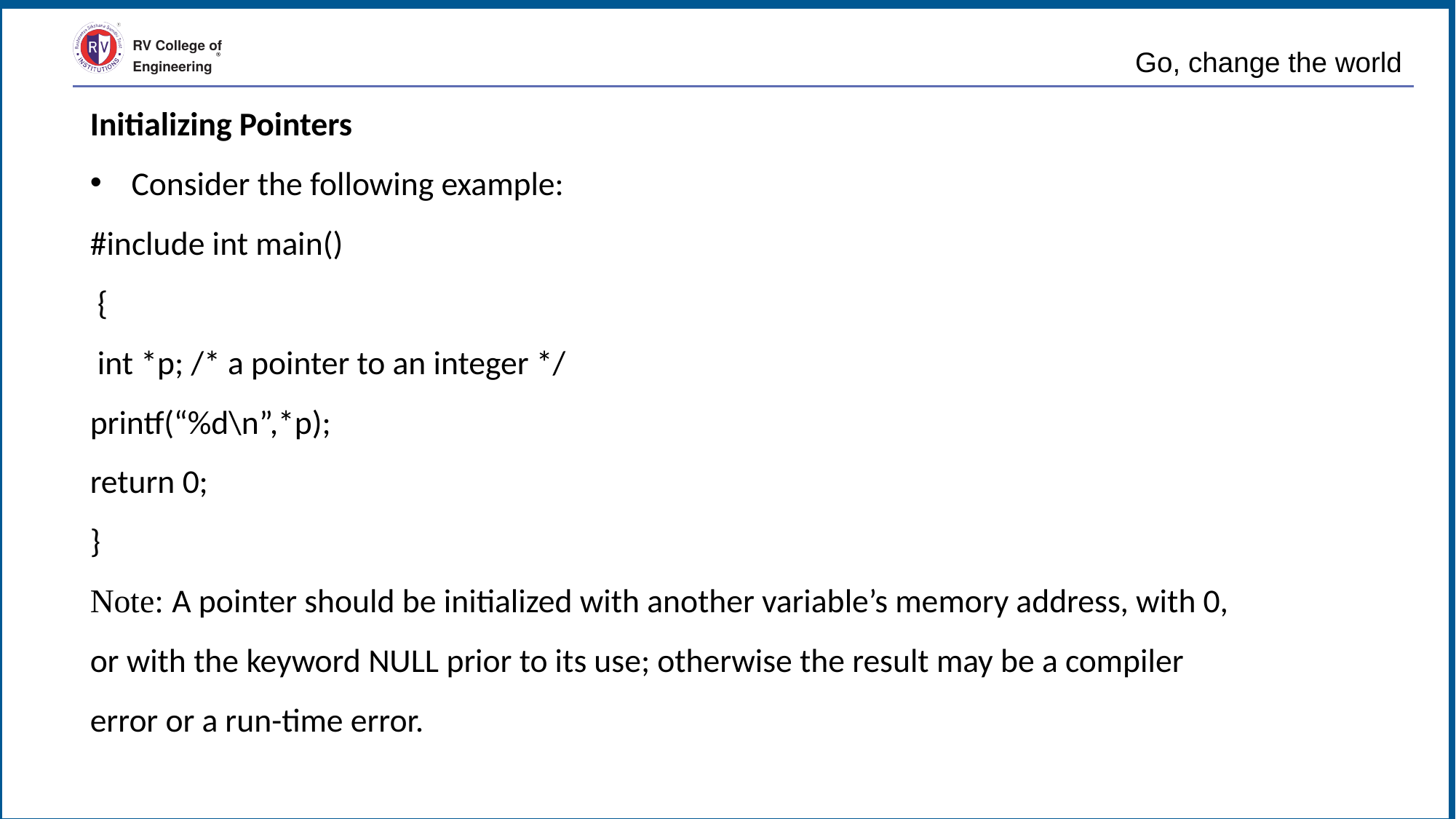

# Go, change the world
RV College of
Engineering

Initializing Pointers
Consider the following example:
#include int main()
 {
 int *p; /* a pointer to an integer */
printf(“%d\n”,*p);
return 0;
}
Note: A pointer should be initialized with another variable’s memory address, with 0, or with the keyword NULL prior to its use; otherwise the result may be a compiler error or a run-time error.